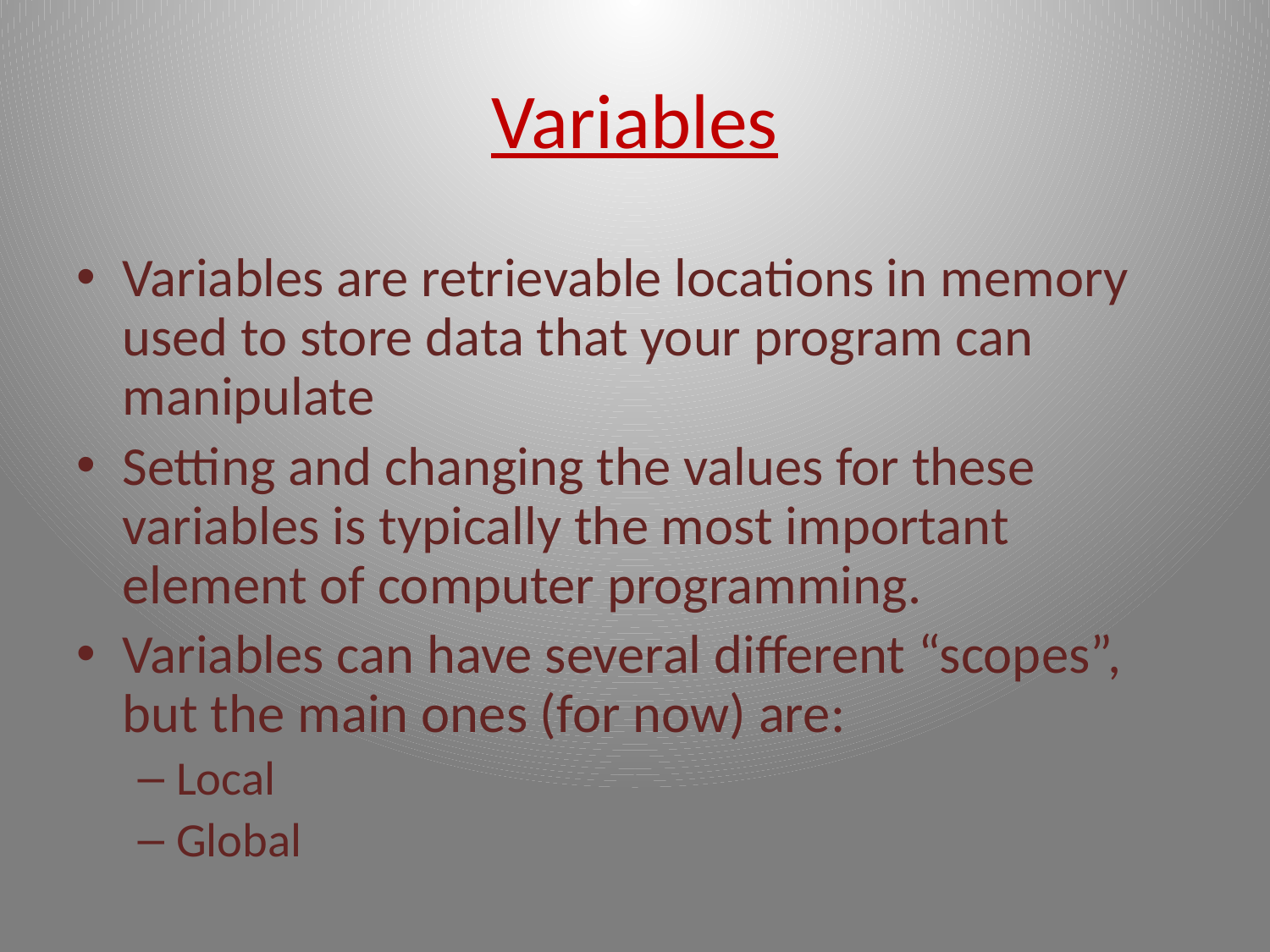

# Variables
Variables are retrievable locations in memory used to store data that your program can manipulate
Setting and changing the values for these variables is typically the most important element of computer programming.
Variables can have several different “scopes”, but the main ones (for now) are:
Local
Global